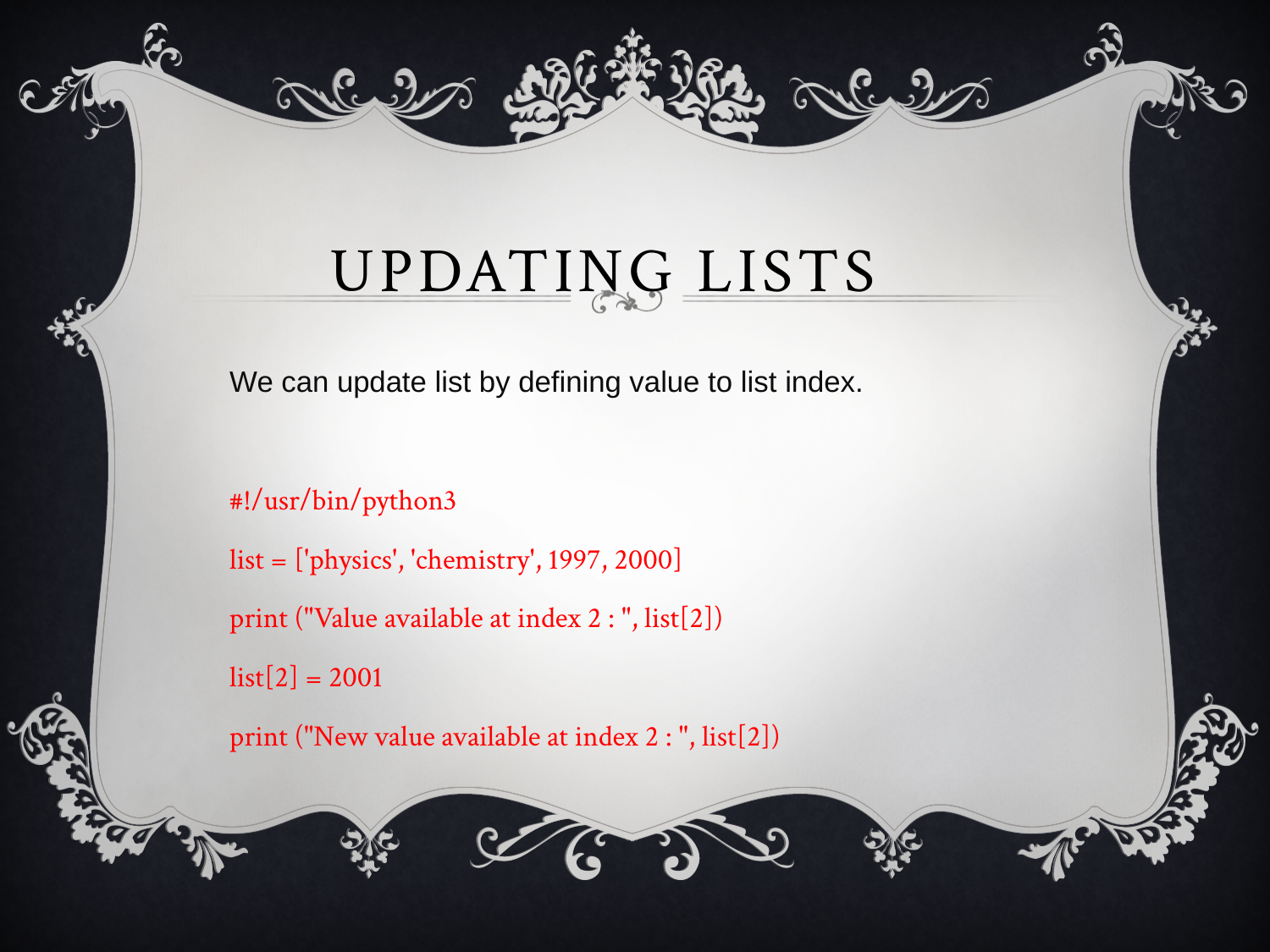

# Updating Lists
We can update list by defining value to list index.

#!/usr/bin/python3
list = ['physics', 'chemistry', 1997, 2000]
print ("Value available at index 2 : ", list[2])
list[2] = 2001
print ("New value available at index 2 : ", list[2])